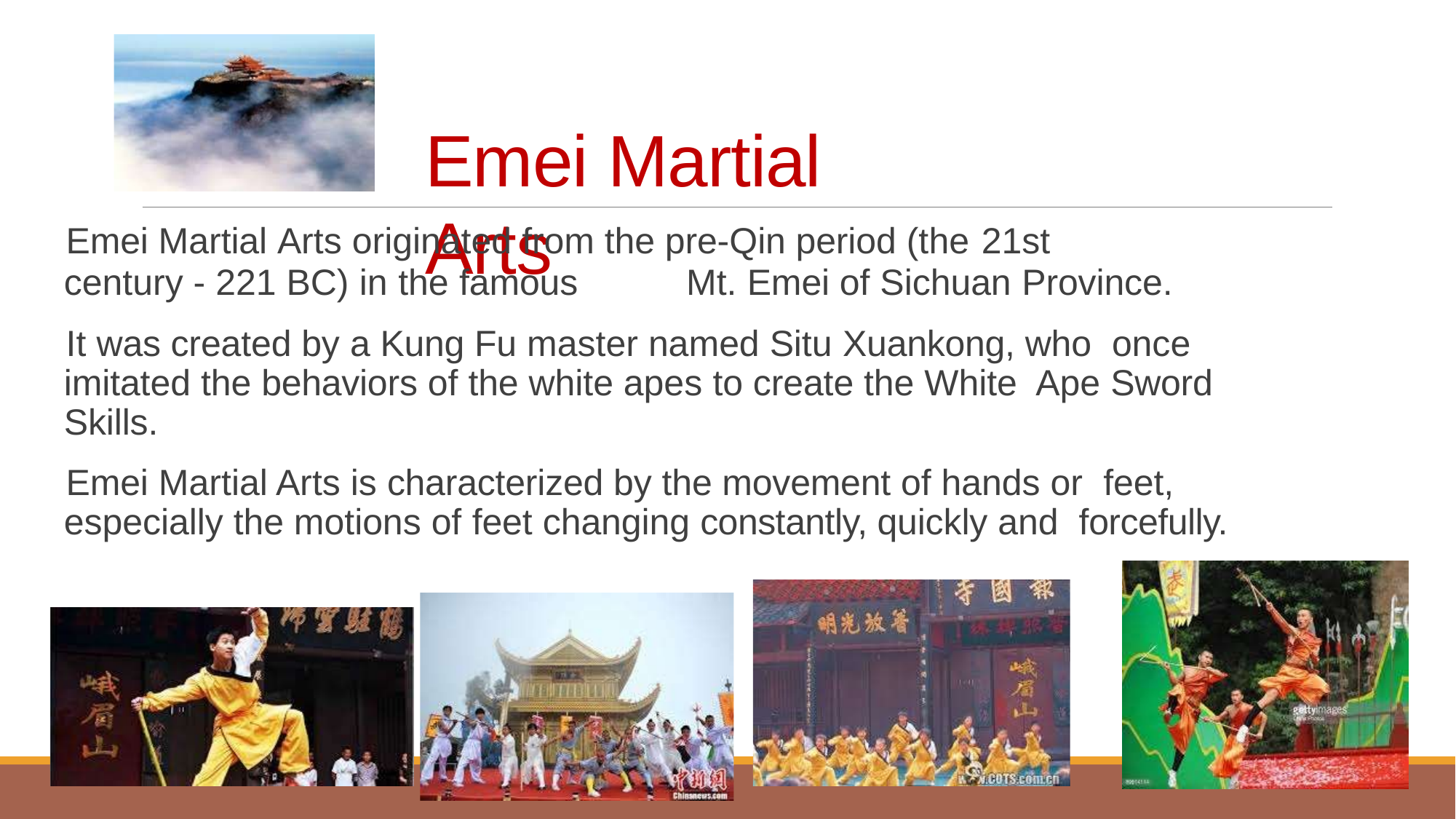

# Emei Martial Arts

Emei Martial Arts originated from the pre-Qin period (the 21st
century - 221 BC) in the famous	Mt. Emei of Sichuan Province.
It was created by a Kung Fu master named Situ Xuankong, who  once imitated the behaviors of the white apes to create the White  Ape Sword Skills.
Emei Martial Arts is characterized by the movement of hands or  feet, especially the motions of feet changing constantly, quickly and  forcefully.